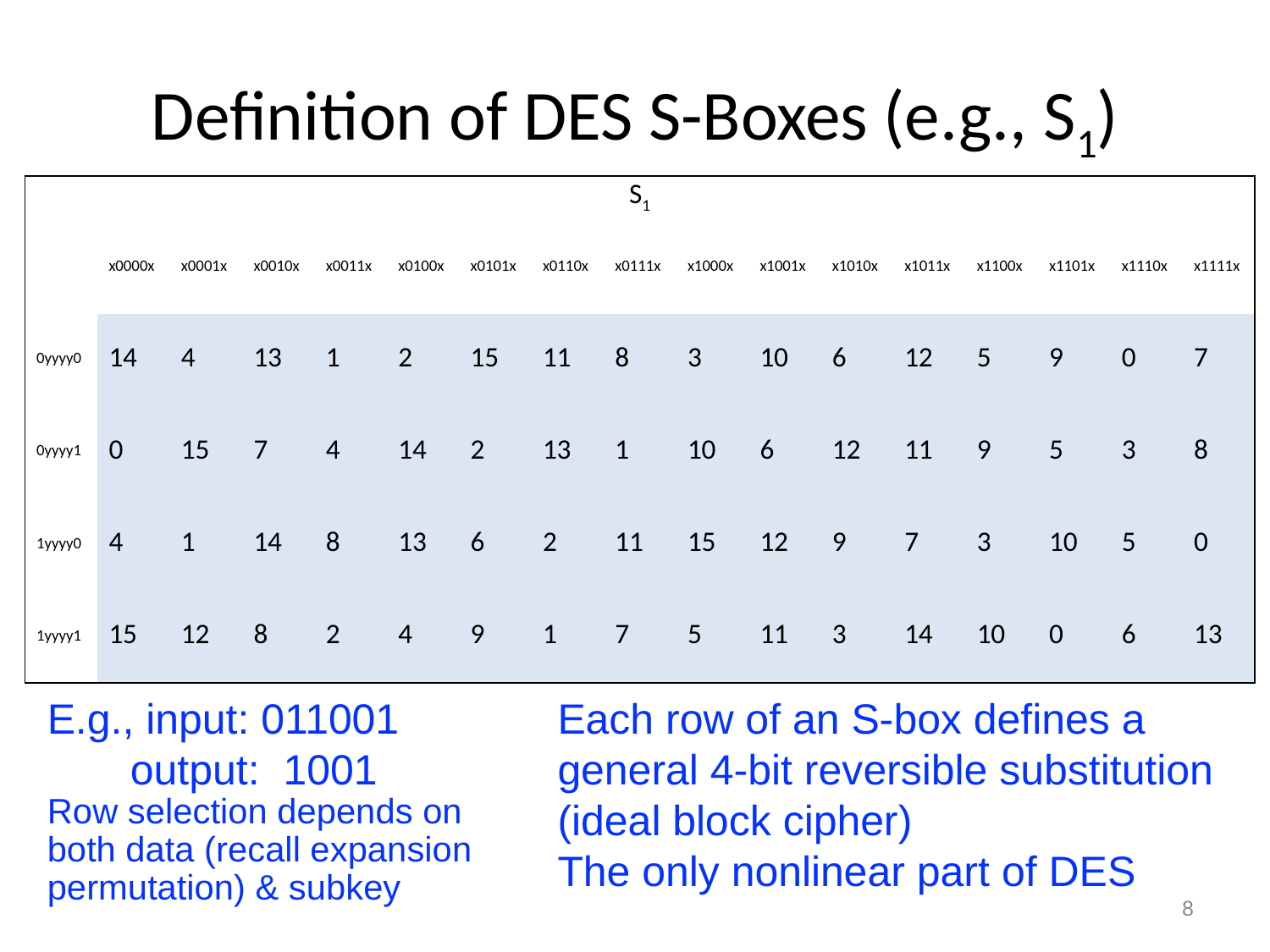

# Definition of DES S-Boxes (e.g., S1)
| S1 |  |  |  |  |  |  |  |  |  |  |  |  |  |  |  |  |
| --- | --- | --- | --- | --- | --- | --- | --- | --- | --- | --- | --- | --- | --- | --- | --- | --- |
|  | x0000x | x0001x | x0010x | x0011x | x0100x | x0101x | x0110x | x0111x | x1000x | x1001x | x1010x | x1011x | x1100x | x1101x | x1110x | x1111x |
| 0yyyy0 | 14 | 4 | 13 | 1 | 2 | 15 | 11 | 8 | 3 | 10 | 6 | 12 | 5 | 9 | 0 | 7 |
| 0yyyy1 | 0 | 15 | 7 | 4 | 14 | 2 | 13 | 1 | 10 | 6 | 12 | 11 | 9 | 5 | 3 | 8 |
| 1yyyy0 | 4 | 1 | 14 | 8 | 13 | 6 | 2 | 11 | 15 | 12 | 9 | 7 | 3 | 10 | 5 | 0 |
| 1yyyy1 | 15 | 12 | 8 | 2 | 4 | 9 | 1 | 7 | 5 | 11 | 3 | 14 | 10 | 0 | 6 | 13 |
E.g., input: 011001
       output:  1001
Row selection depends on both data (recall expansion permutation) & subkey
Each row of an S-box defines a general 4-bit reversible substitution (ideal block cipher)
The only nonlinear part of DES
8